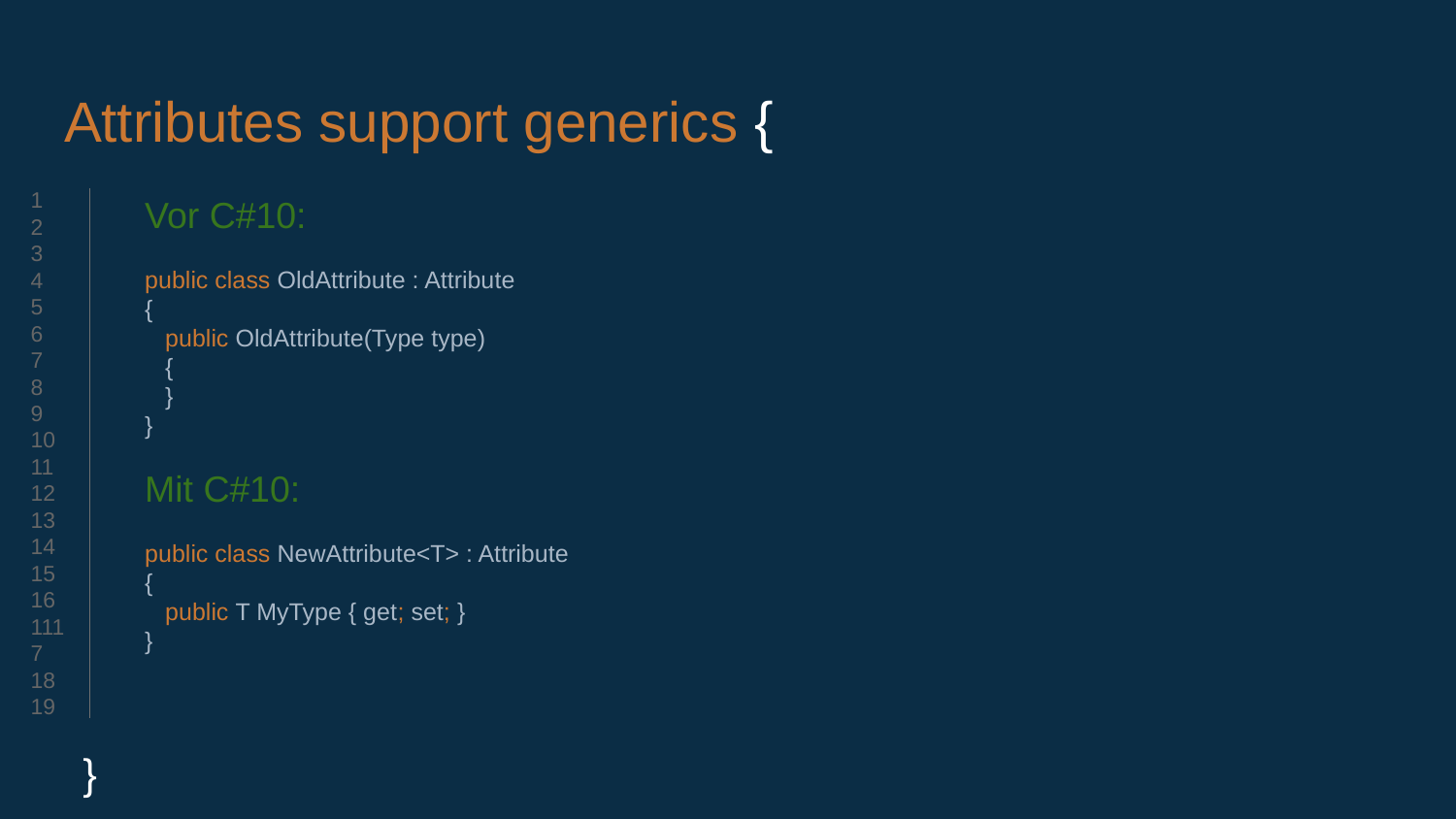

# Attributes support generics {
1
2
3
4
5
6
7
8
9
10
11
12
13
14
15
16
1117
18
19
Vor C#10:

public class OldAttribute : Attribute
{
   public OldAttribute(Type type)
   {
   }
}

Mit C#10:

public class NewAttribute<T> : Attribute
{
   public T MyType { get; set; }
}

}